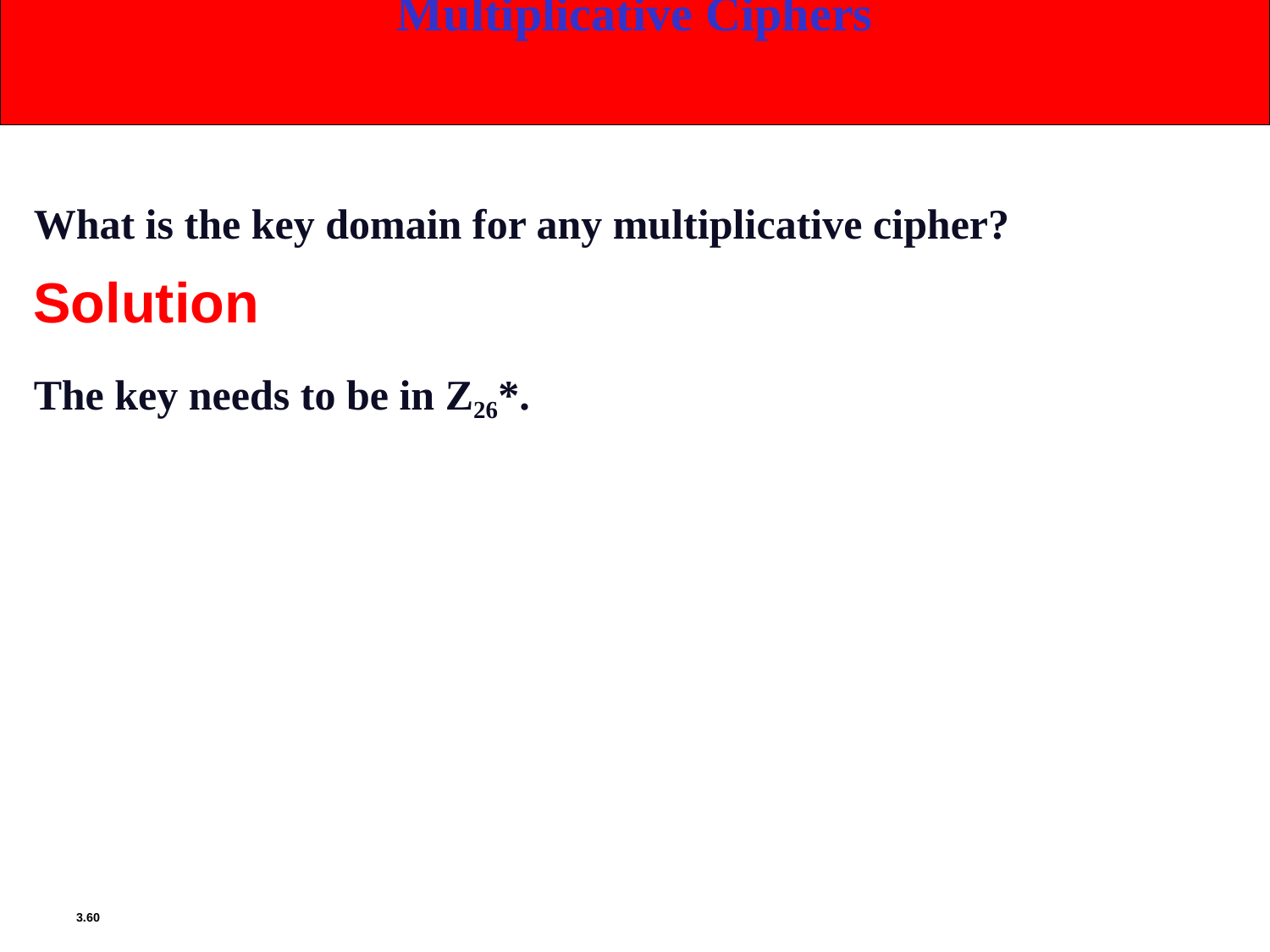

Multiplicative Ciphers

What is the key domain for any multiplicative cipher?
Solution
The key needs to be in Z26*.
3.60